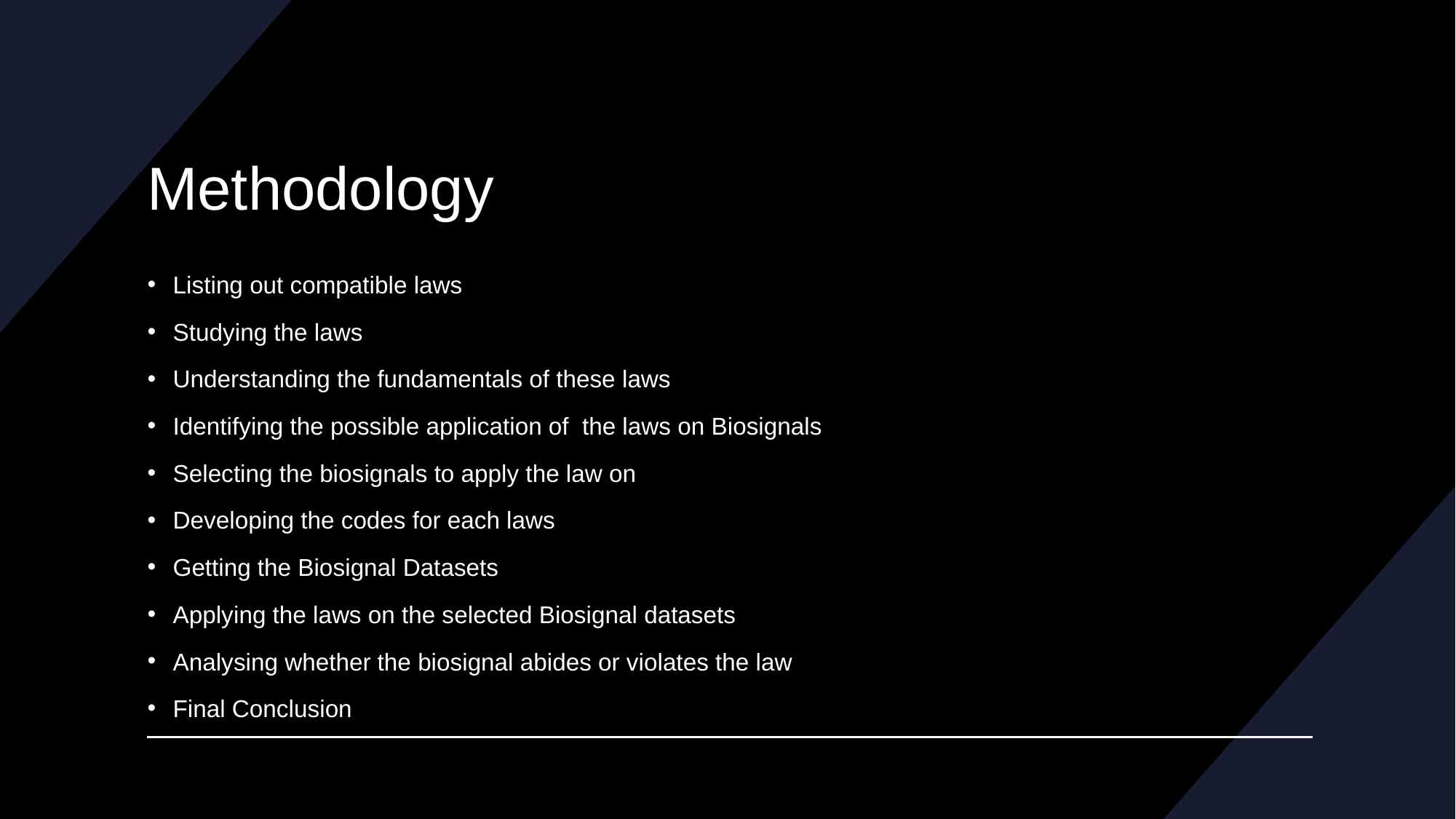

# Methodology
Listing out compatible laws
Studying the laws
Understanding the fundamentals of these laws
Identifying the possible application of  the laws on Biosignals
Selecting the biosignals to apply the law on
Developing the codes for each laws
Getting the Biosignal Datasets
Applying the laws on the selected Biosignal datasets
Analysing whether the biosignal abides or violates the law
Final Conclusion